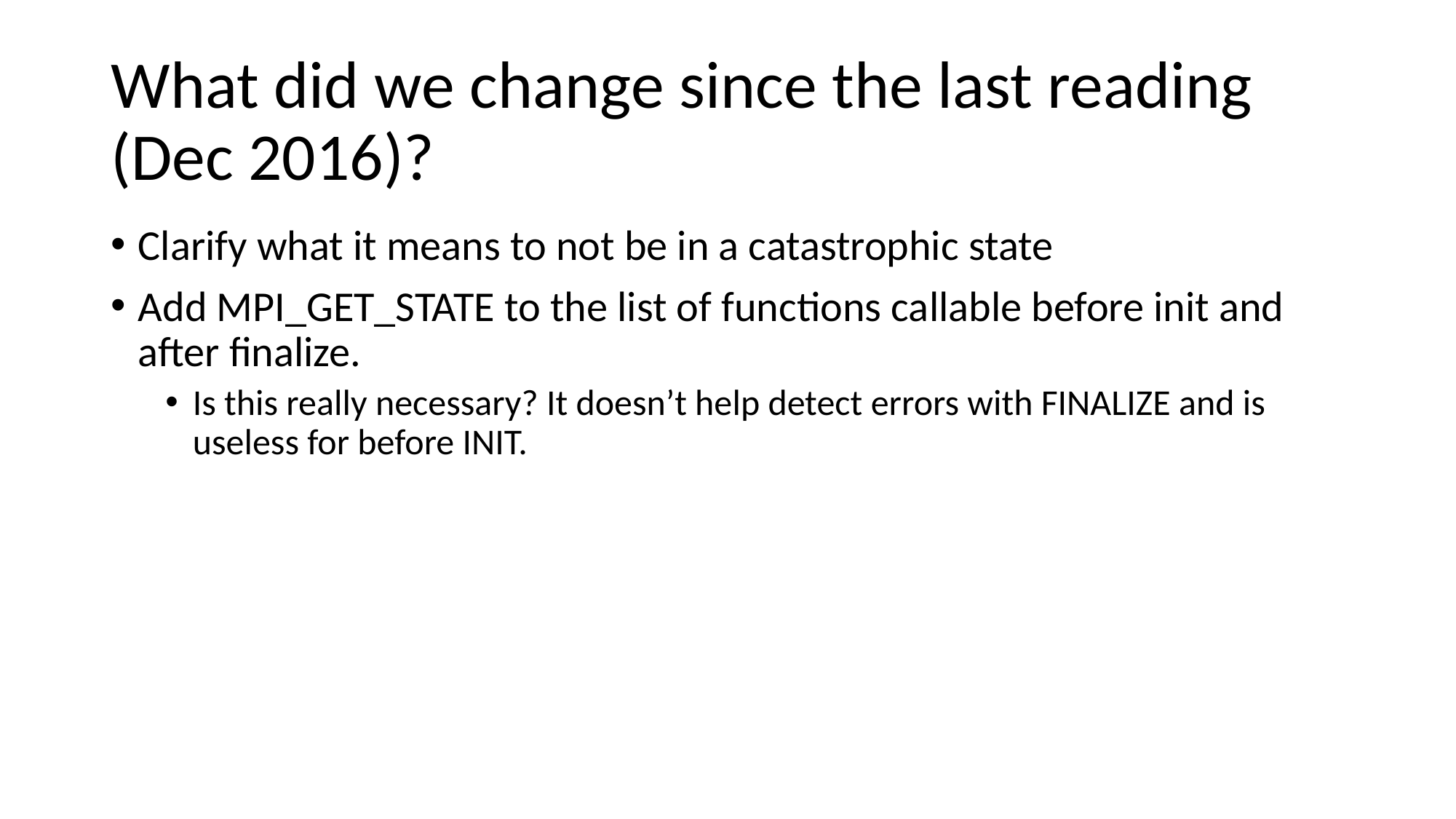

# What did we change since the last reading (Dec 2016)?
Clarify what it means to not be in a catastrophic state
Add MPI_GET_STATE to the list of functions callable before init and after finalize.
Is this really necessary? It doesn’t help detect errors with FINALIZE and is useless for before INIT.